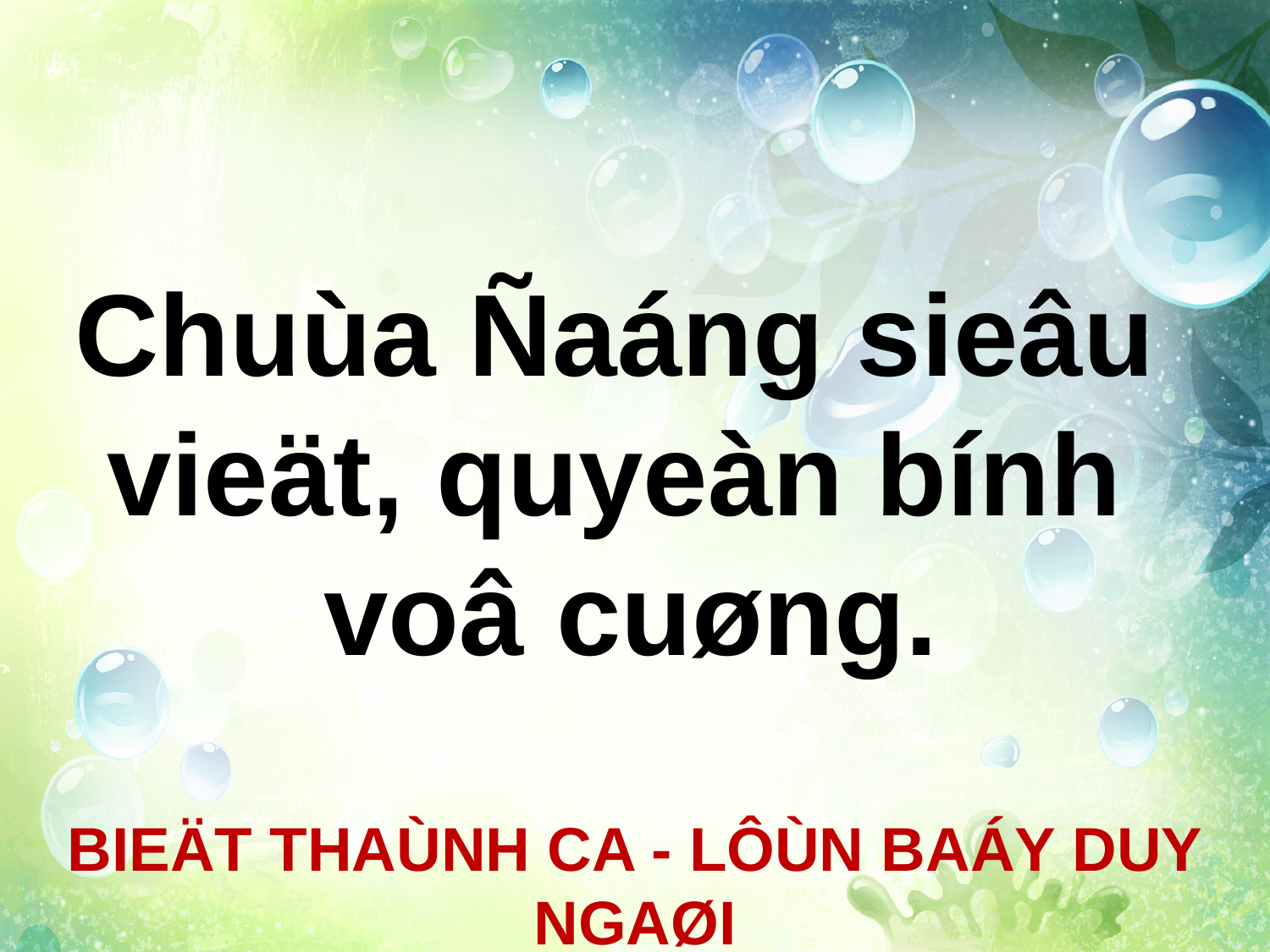

Chuùa Ñaáng sieâu
vieät, quyeàn bính
voâ cuøng.
BIEÄT THAÙNH CA - LÔÙN BAÁY DUY NGAØI